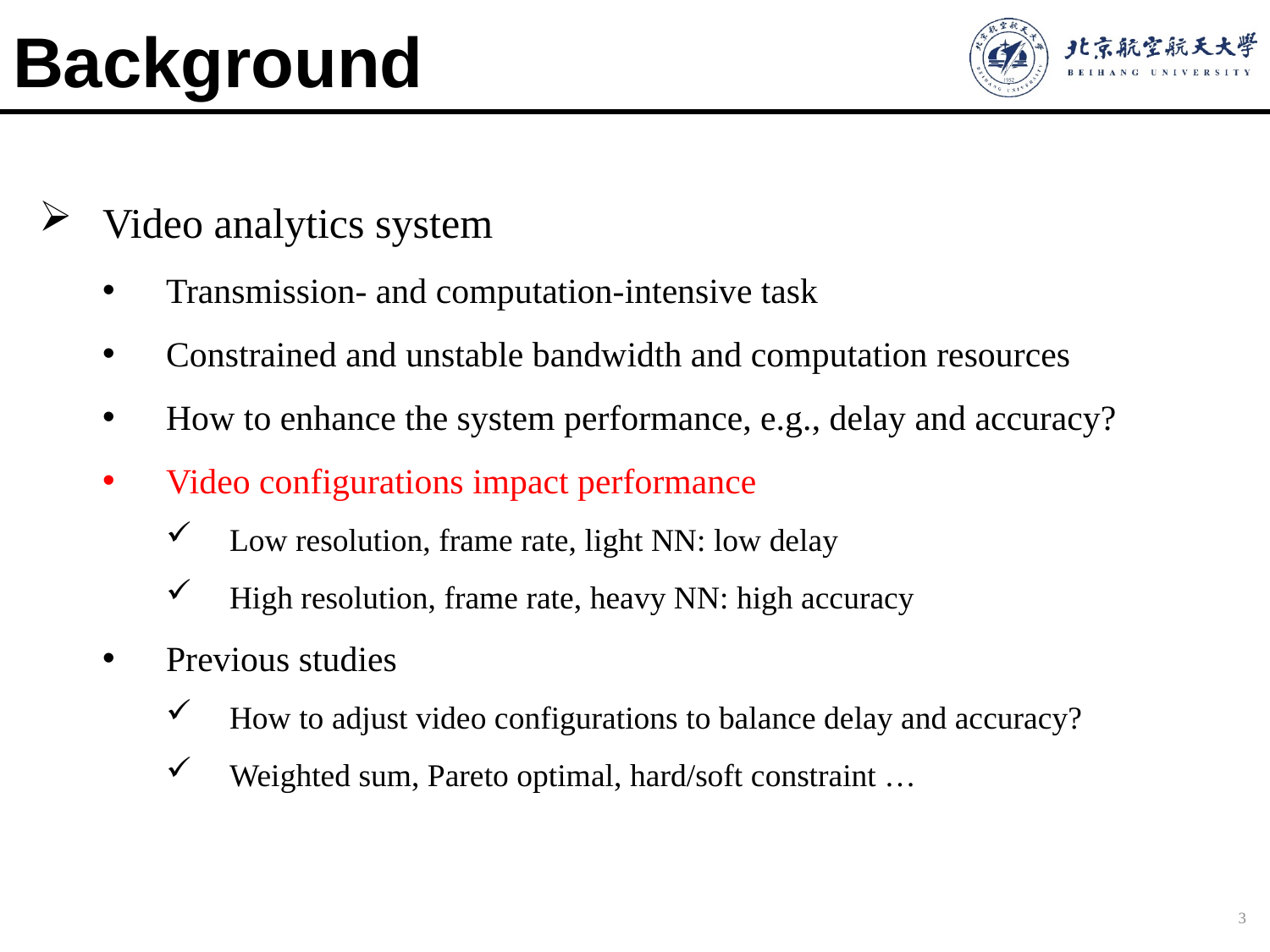

# Background
Video analytics system
Transmission- and computation-intensive task
Constrained and unstable bandwidth and computation resources
How to enhance the system performance, e.g., delay and accuracy?
Video configurations impact performance
Low resolution, frame rate, light NN: low delay
High resolution, frame rate, heavy NN: high accuracy
Previous studies
How to adjust video configurations to balance delay and accuracy?
Weighted sum, Pareto optimal, hard/soft constraint …
3